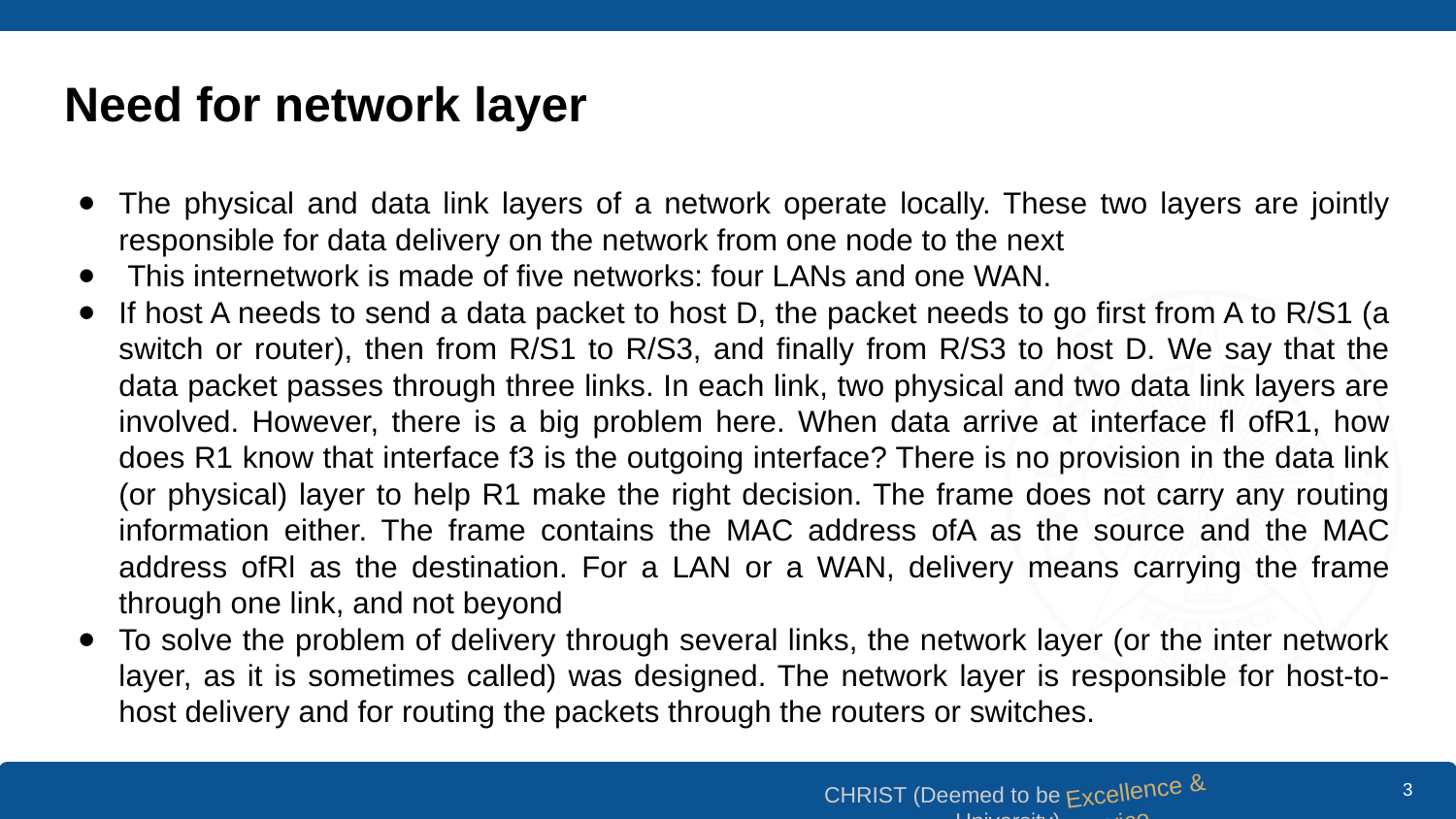

# Need for network layer
The physical and data link layers of a network operate locally. These two layers are jointly responsible for data delivery on the network from one node to the next
 This internetwork is made of five networks: four LANs and one WAN.
If host A needs to send a data packet to host D, the packet needs to go first from A to R/S1 (a switch or router), then from R/S1 to R/S3, and finally from R/S3 to host D. We say that the data packet passes through three links. In each link, two physical and two data link layers are involved. However, there is a big problem here. When data arrive at interface fl ofR1, how does R1 know that interface f3 is the outgoing interface? There is no provision in the data link (or physical) layer to help R1 make the right decision. The frame does not carry any routing information either. The frame contains the MAC address ofA as the source and the MAC address ofRl as the destination. For a LAN or a WAN, delivery means carrying the frame through one link, and not beyond
To solve the problem of delivery through several links, the network layer (or the inter network layer, as it is sometimes called) was designed. The network layer is responsible for host-to-host delivery and for routing the packets through the routers or switches.
3